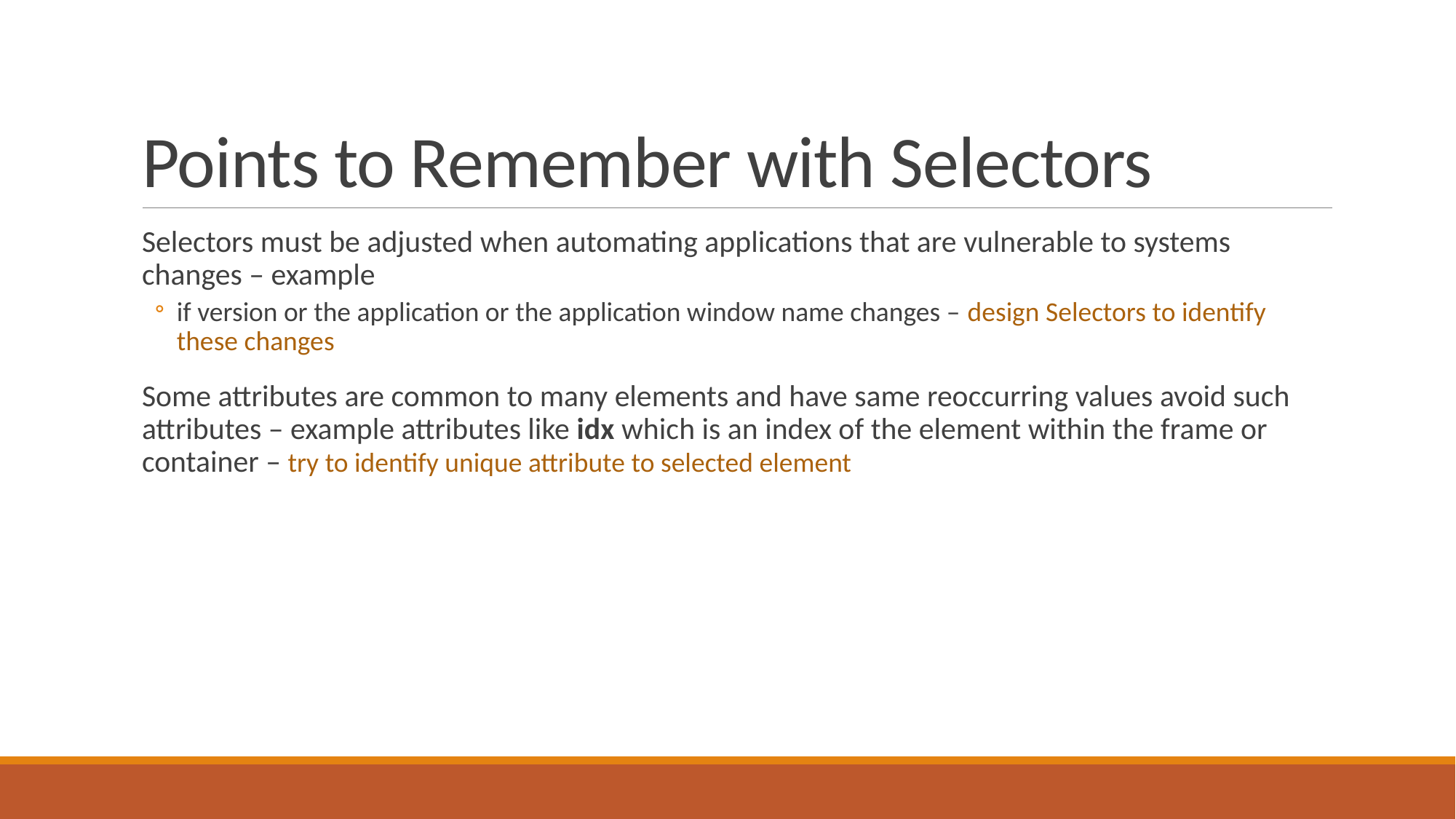

# Points to Remember with Selectors
Selectors must be adjusted when automating applications that are vulnerable to systems changes – example
if version or the application or the application window name changes – design Selectors to identify these changes
Some attributes are common to many elements and have same reoccurring values avoid such attributes – example attributes like idx which is an index of the element within the frame or container – try to identify unique attribute to selected element